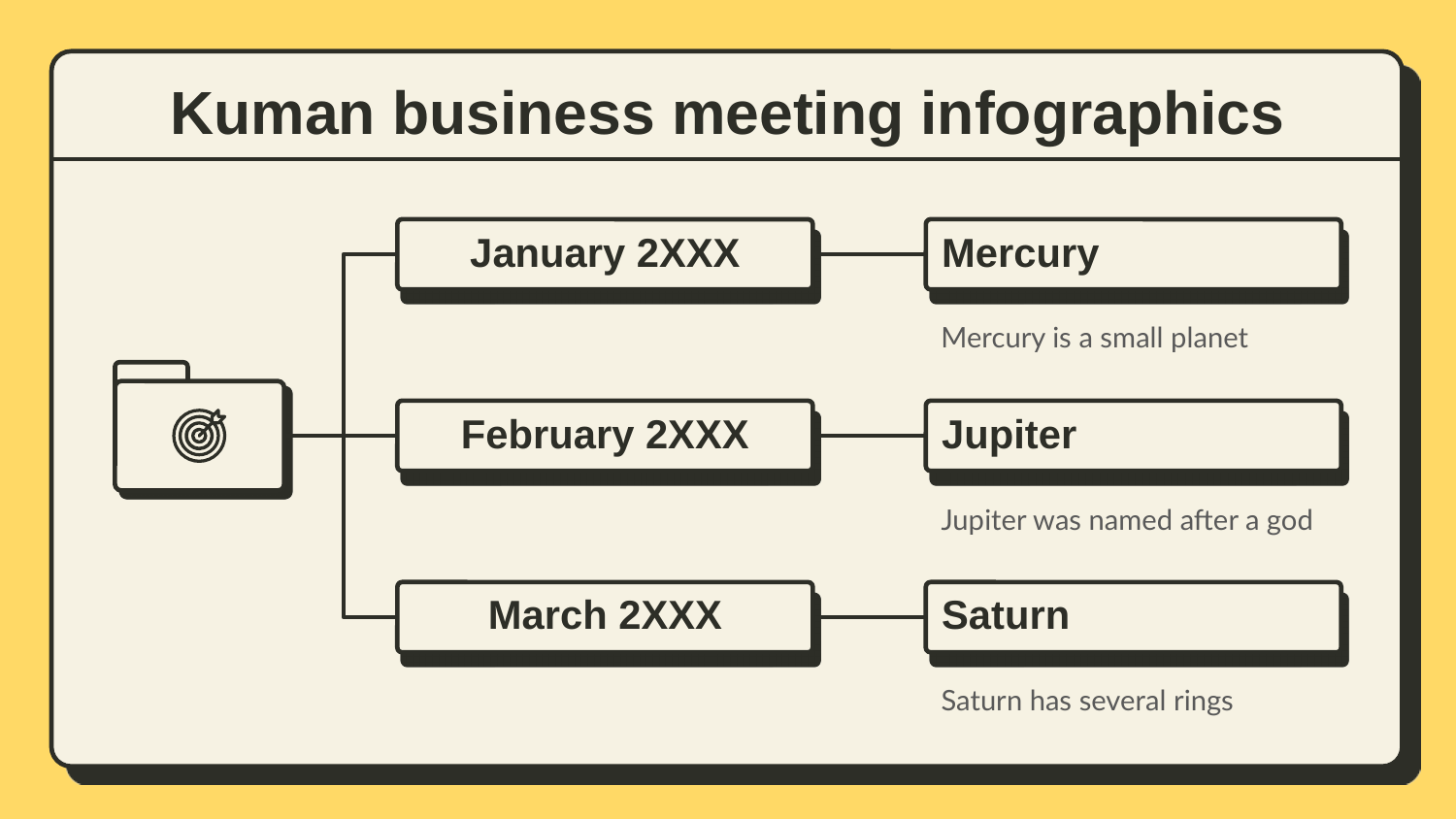

# Kuman business meeting infographics
Mercury
Mercury is a small planet
January 2XXX

Jupiter
Jupiter was named after a god
February 2XXX

March 2XXX
Saturn
Saturn has several rings